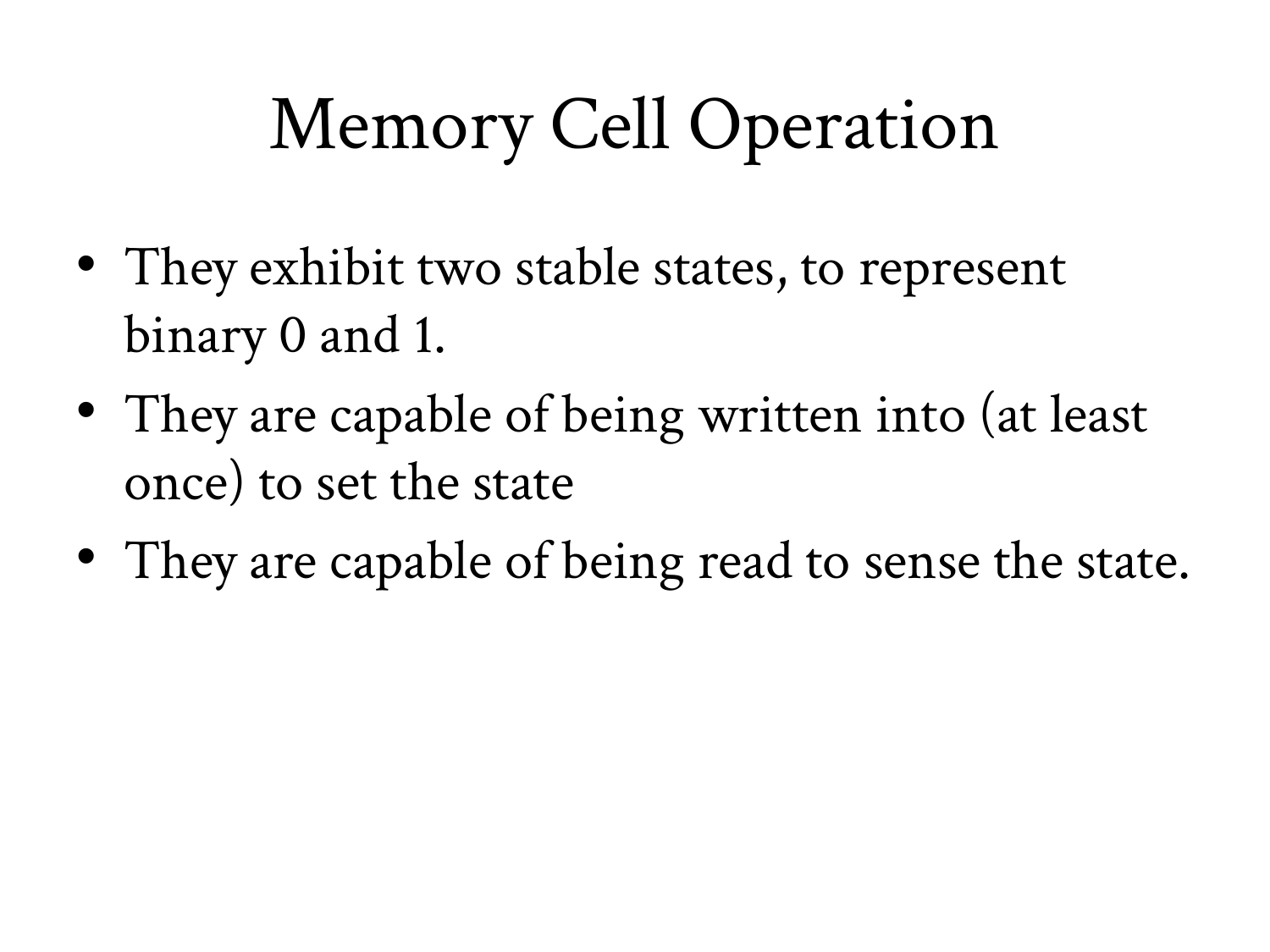

# Memory Cell Operation
They exhibit two stable states, to represent binary 0 and 1.
They are capable of being written into (at least once) to set the state
They are capable of being read to sense the state.